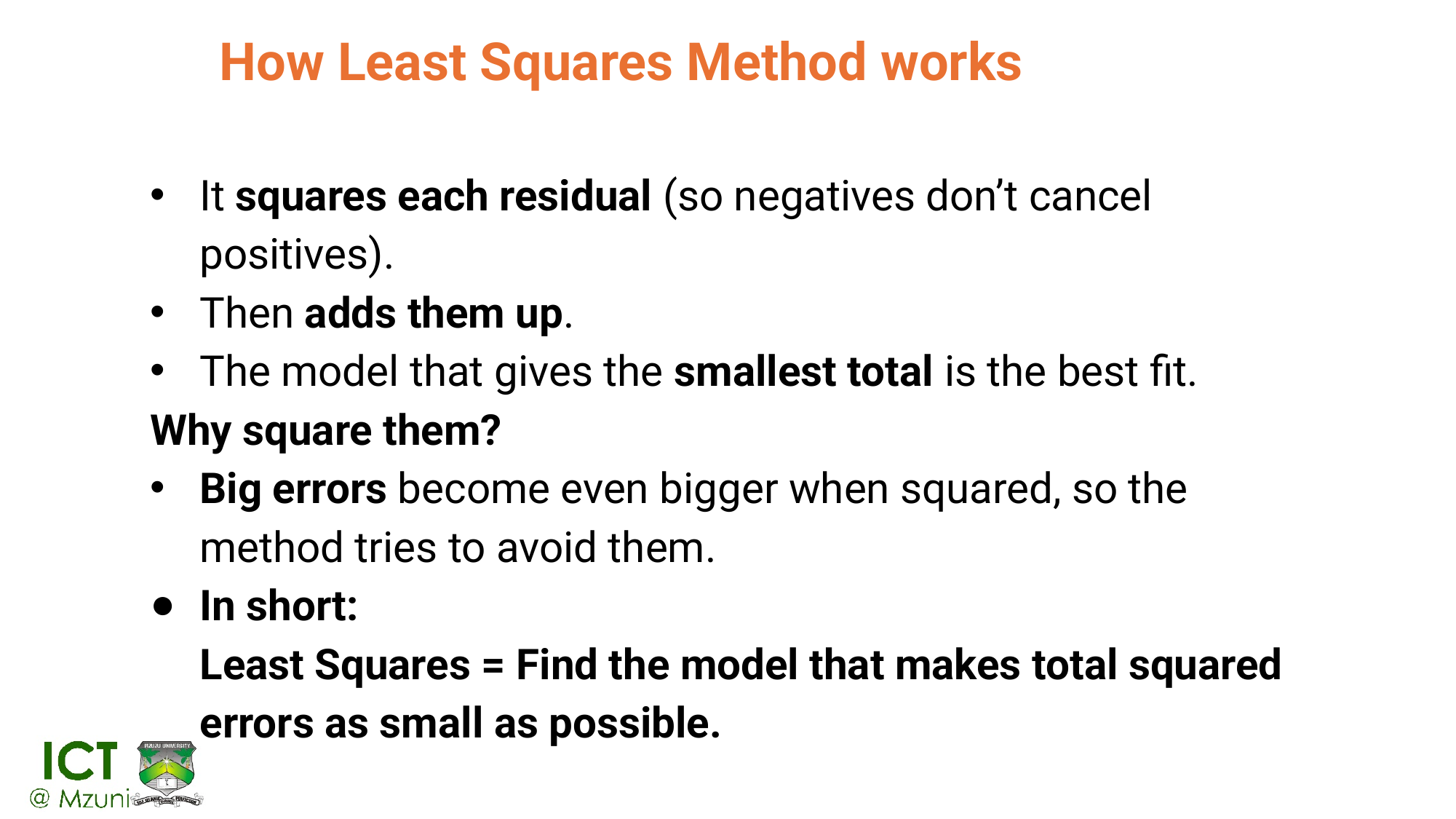

# How Least Squares Method works
It squares each residual (so negatives don’t cancel positives).
Then adds them up.
The model that gives the smallest total is the best fit.
Why square them?
Big errors become even bigger when squared, so the method tries to avoid them.
In short:
Least Squares = Find the model that makes total squared errors as small as possible.